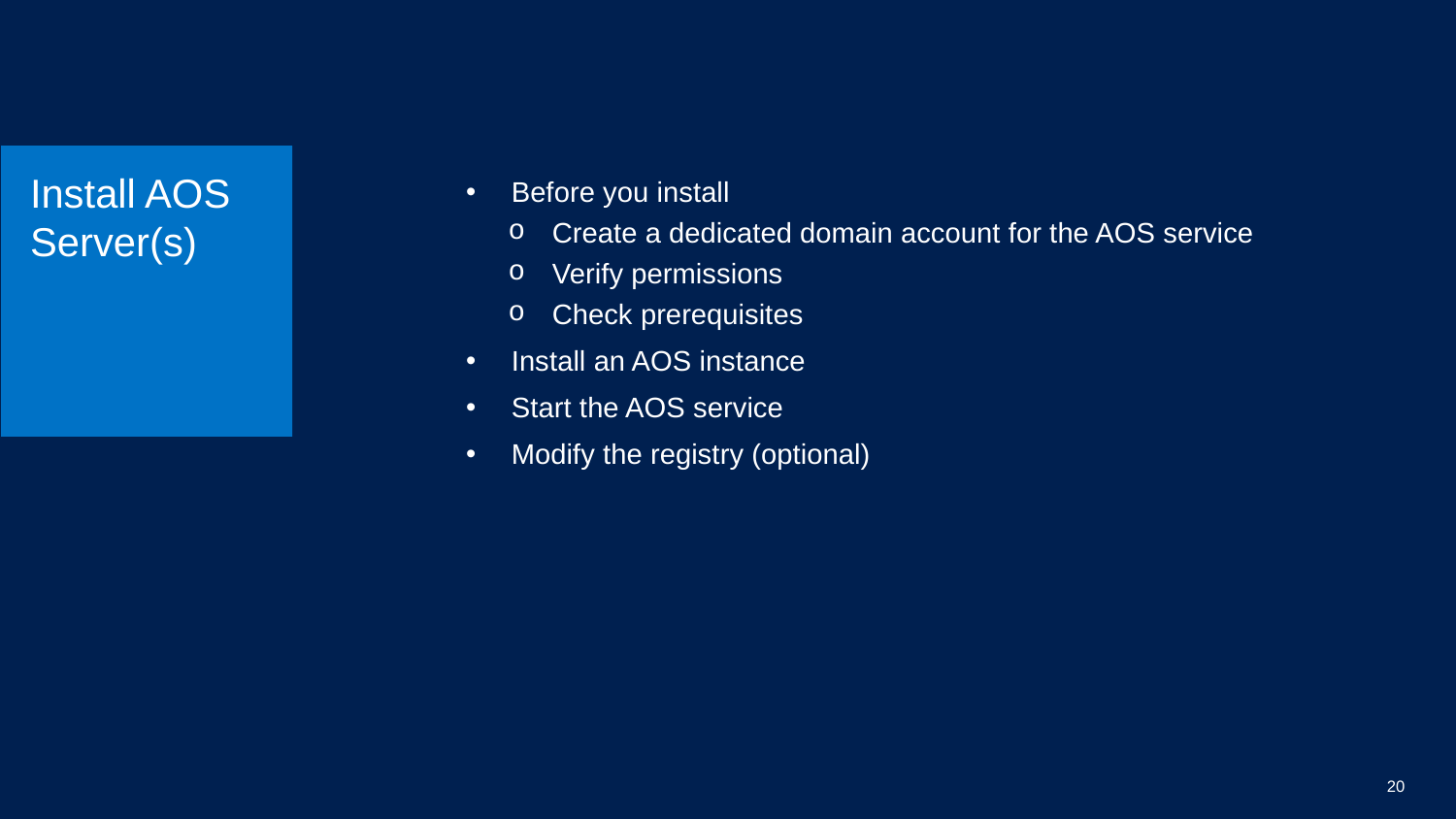

# Install AOS Server(s)
Before you install
Create a dedicated domain account for the AOS service
Verify permissions
Check prerequisites
Install an AOS instance
Start the AOS service
Modify the registry (optional)
20